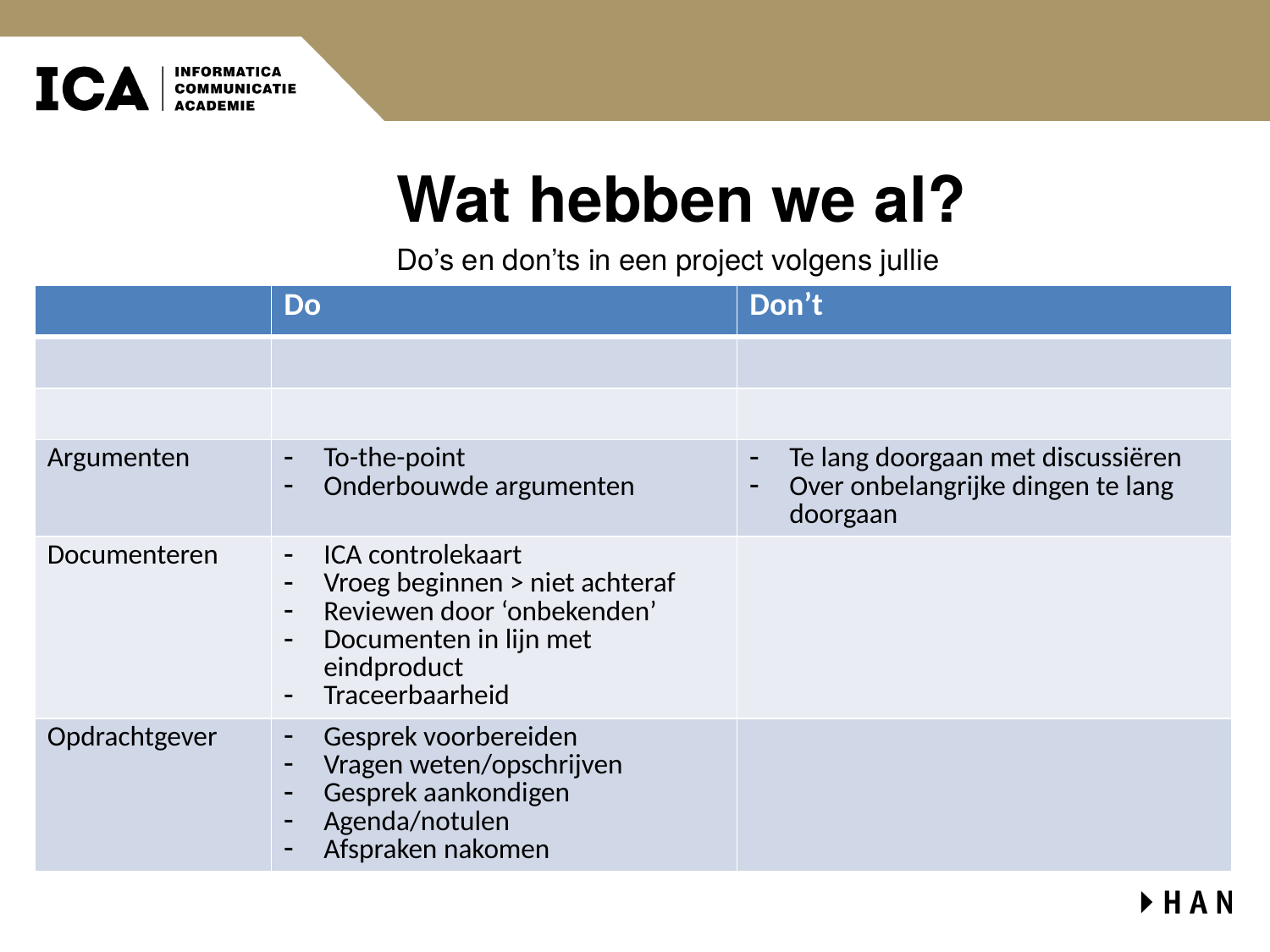

# Wat hebben we al?
Do’s en don’ts in een project volgens jullie
|  | Do | Don’t |
| --- | --- | --- |
|  |  |  |
|  |  |  |
| Argumenten | To-the-point Onderbouwde argumenten | Te lang doorgaan met discussiëren Over onbelangrijke dingen te lang doorgaan |
| Documenteren | ICA controlekaart Vroeg beginnen > niet achteraf Reviewen door ‘onbekenden’ Documenten in lijn met eindproduct Traceerbaarheid |  |
| Opdrachtgever | Gesprek voorbereiden Vragen weten/opschrijven Gesprek aankondigen Agenda/notulen Afspraken nakomen |  |